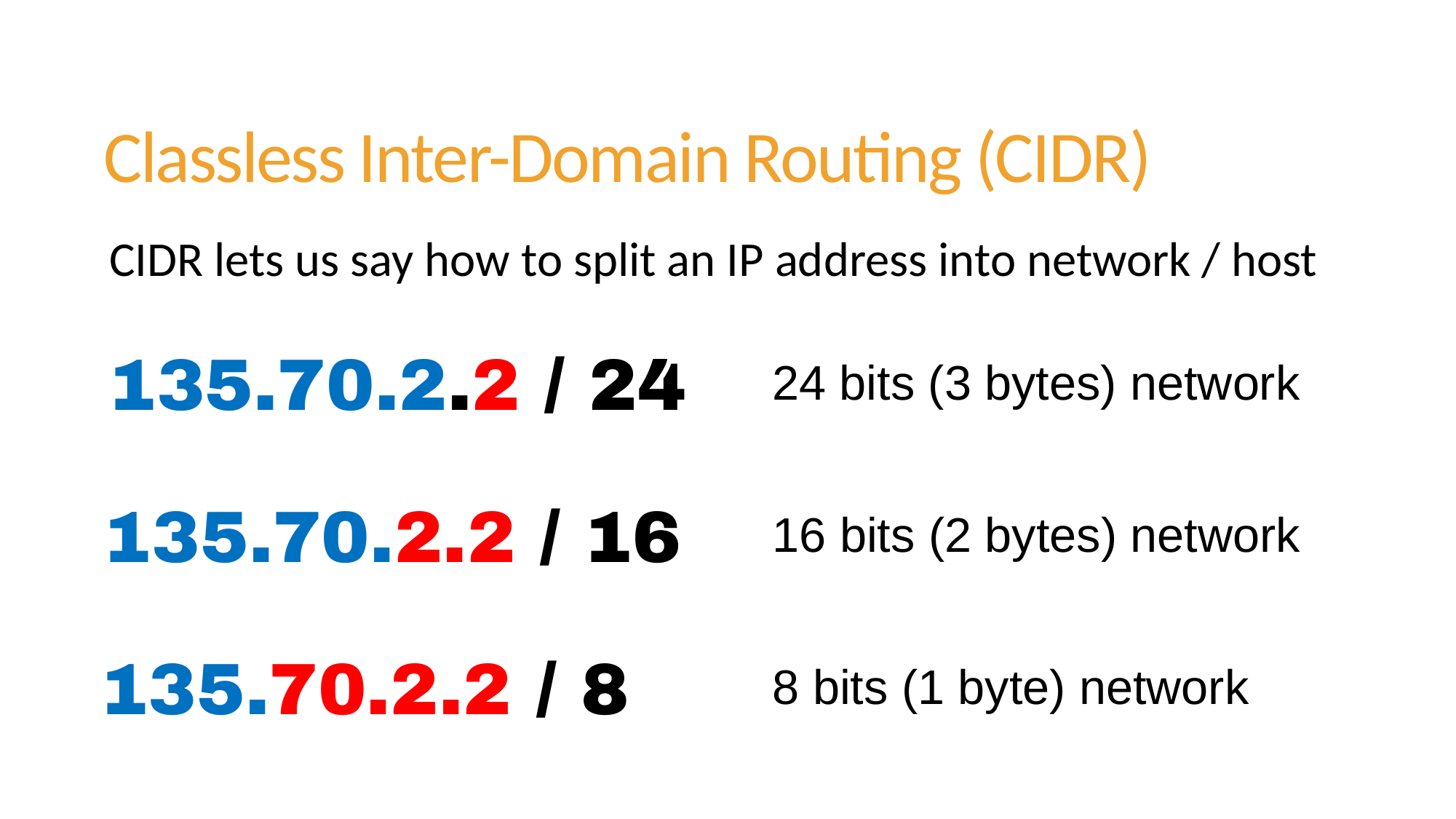

Classless Inter-Domain Routing (CIDR)
CIDR lets us say how to split an IP address into network / host

135.70.2.2 / 24
24 bits (3 bytes) network
135.70.2.2 / 16
16 bits (2 bytes) network
135.70.2.2 / 8
8 bits (1 byte) network